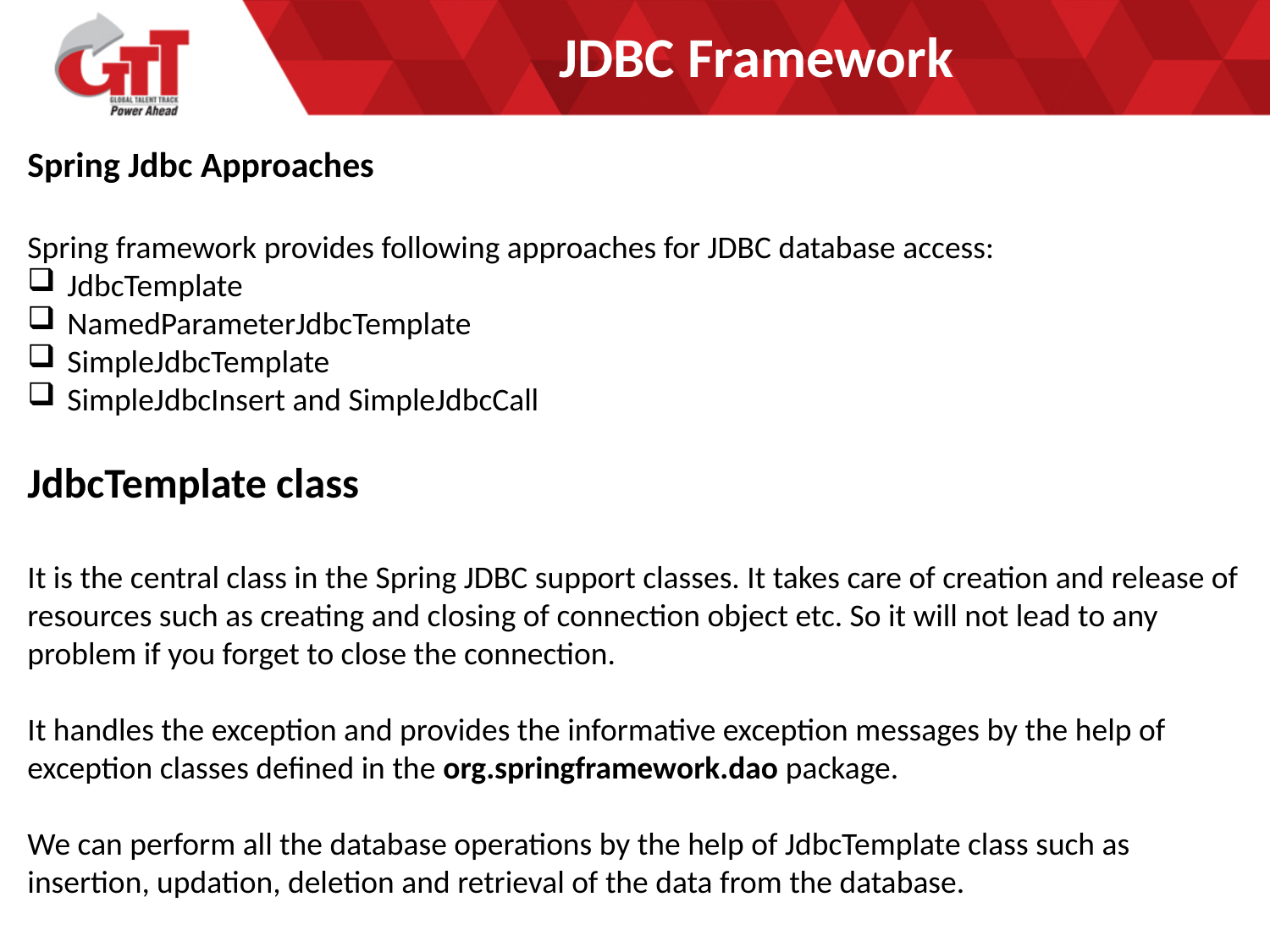

# JDBC Framework
Spring Jdbc Approaches

Spring framework provides following approaches for JDBC database access:
JdbcTemplate
NamedParameterJdbcTemplate
SimpleJdbcTemplate
SimpleJdbcInsert and SimpleJdbcCall

JdbcTemplate class

It is the central class in the Spring JDBC support classes. It takes care of creation and release of resources such as creating and closing of connection object etc. So it will not lead to any problem if you forget to close the connection.

It handles the exception and provides the informative exception messages by the help of exception classes defined in the org.springframework.dao package.

We can perform all the database operations by the help of JdbcTemplate class such as insertion, updation, deletion and retrieval of the data from the database.